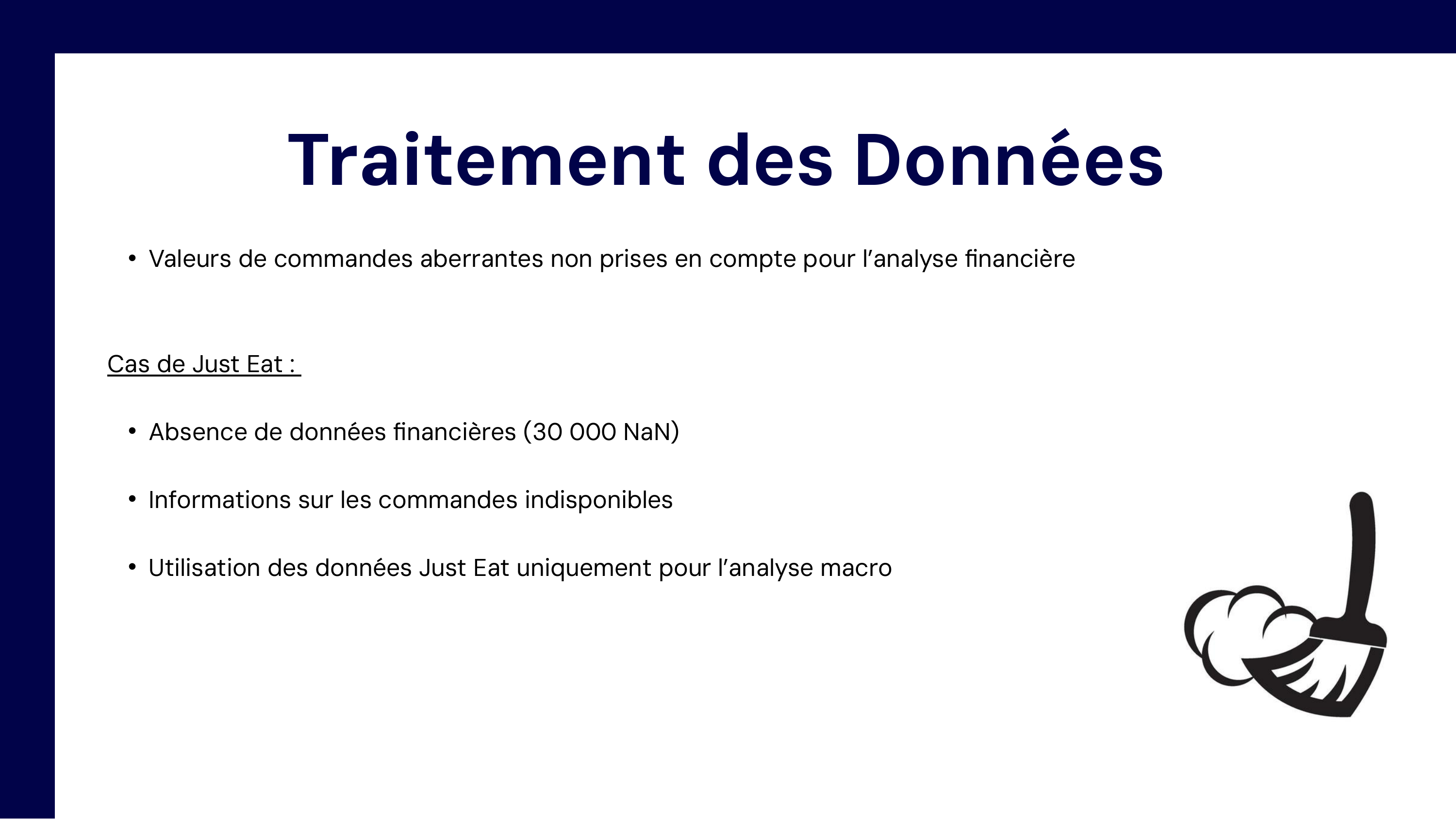

Traitement des Données

Valeurs de commandes aberrantes non prises en compte pour l’analyse financière

Cas de Just Eat :
Absence de données financières (30 000 NaN)
Informations sur les commandes indisponibles
Utilisation des données Just Eat uniquement pour l’analyse macro